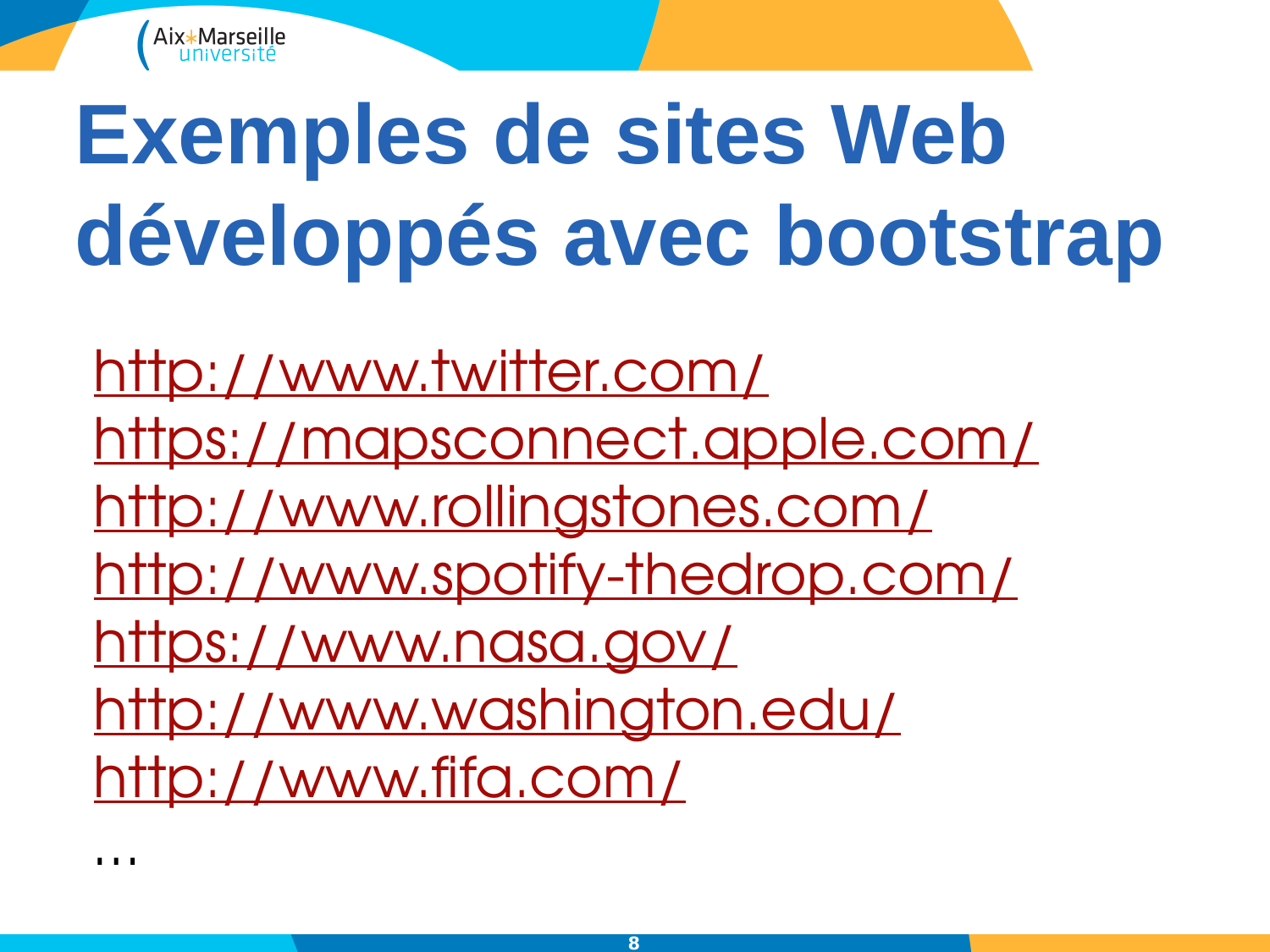

Exemples de sites Web développés avec bootstrap
http://www.twitter.com/
https://mapsconnect.apple.com/
http://www.rollingstones.com/
http://www.spotify-thedrop.com/
https://www.nasa.gov/
http://www.washington.edu/
http://www.fifa.com/
…

8